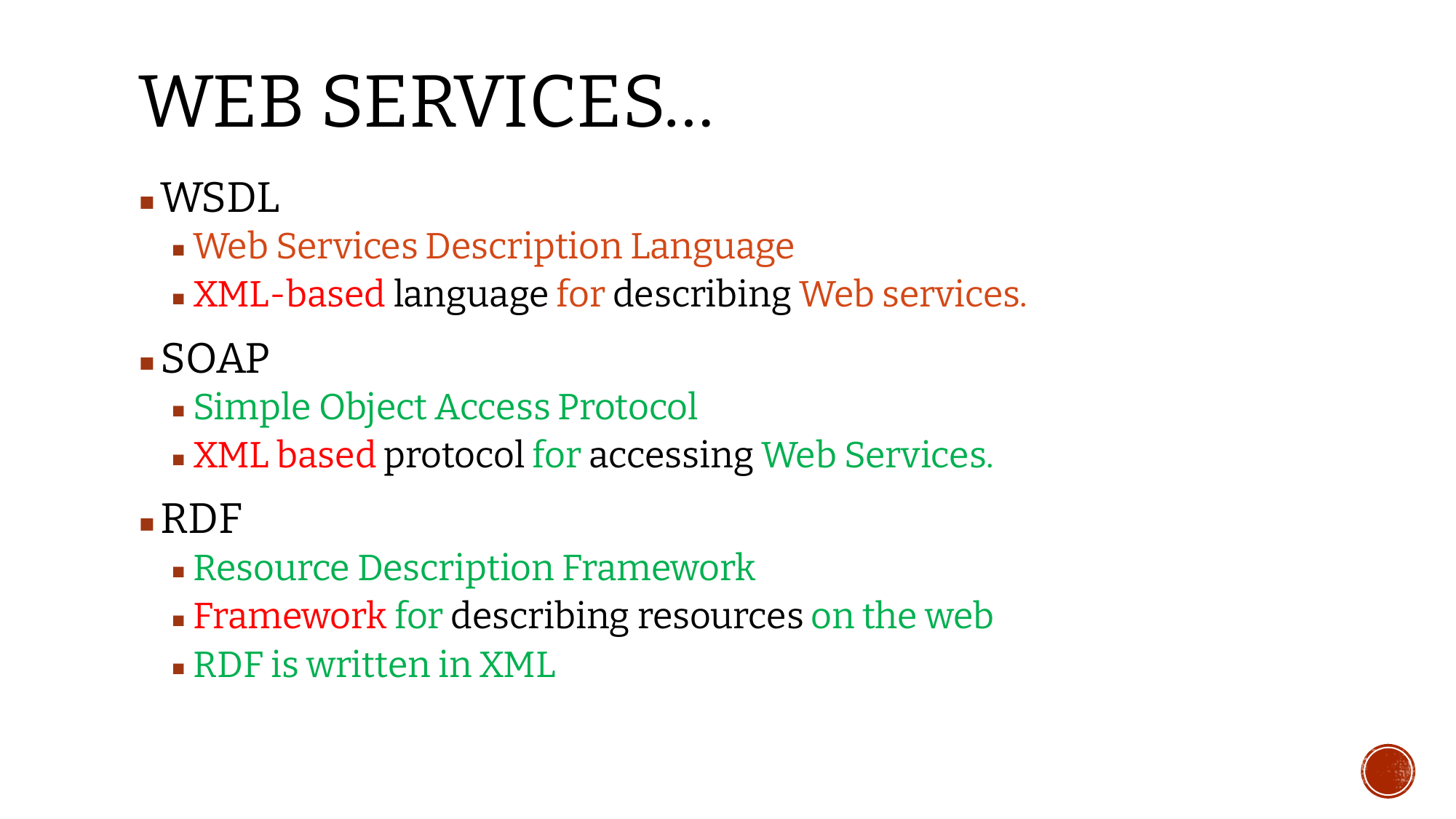

# WEB SERVICES…
WSDL
Web Services Description Language
XML-based language for describing Web services.
SOAP
Simple Object Access Protocol
XML based protocol for accessing Web Services.
RDF
Resource Description Framework
Framework for describing resources on the web
RDF is written in XML